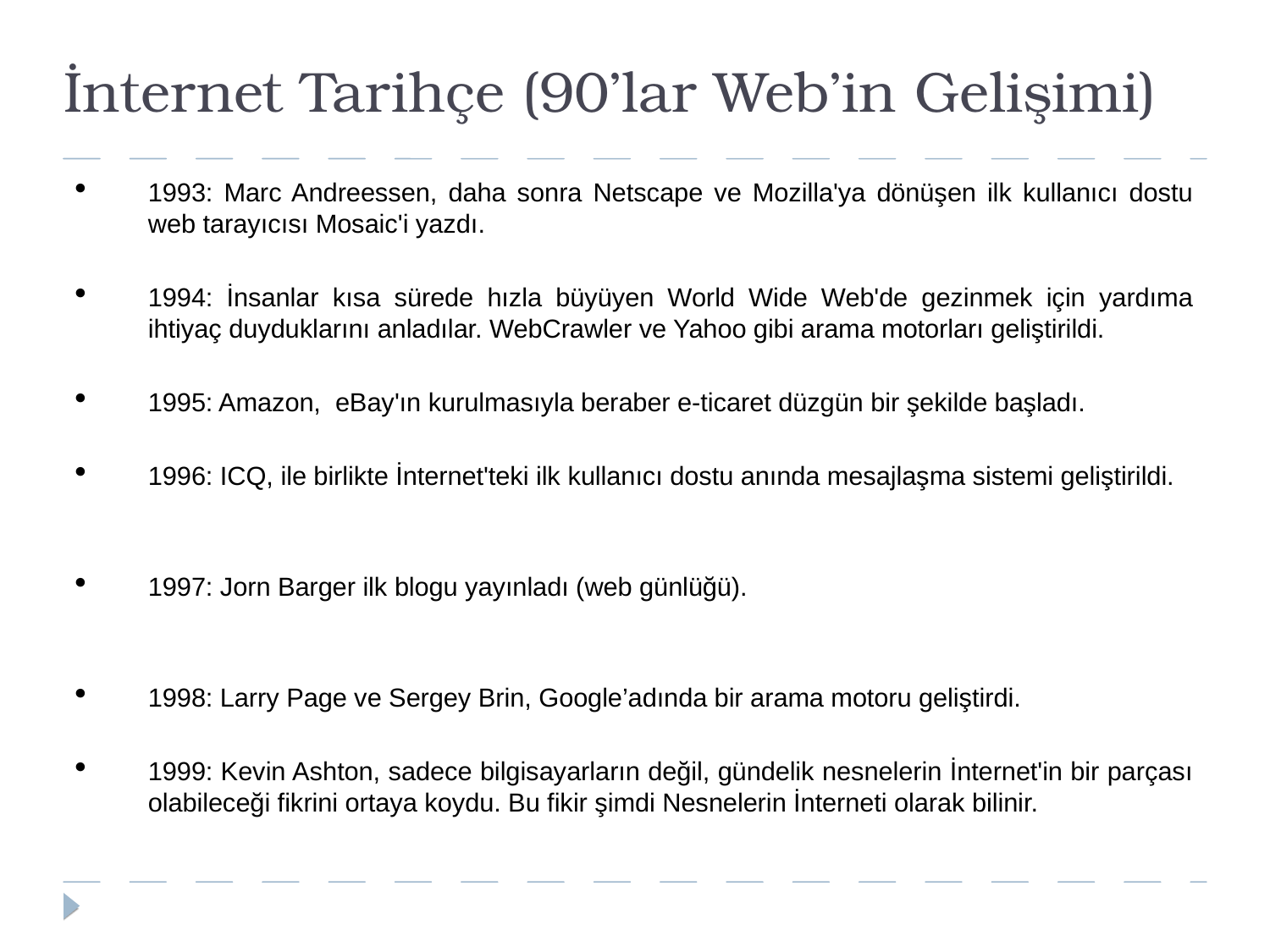

İnternet Tarihçe (90’lar Web’in Gelişimi)
1993: Marc Andreessen, daha sonra Netscape ve Mozilla'ya dönüşen ilk kullanıcı dostu web tarayıcısı Mosaic'i yazdı.

1994: İnsanlar kısa sürede hızla büyüyen World Wide Web'de gezinmek için yardıma ihtiyaç duyduklarını anladılar. WebCrawler ve Yahoo gibi arama motorları geliştirildi.

1995: Amazon,  eBay'ın kurulmasıyla beraber e-ticaret düzgün bir şekilde başladı.

1996: ICQ, ile birlikte İnternet'teki ilk kullanıcı dostu anında mesajlaşma sistemi geliştirildi.

1997: Jorn Barger ilk blogu yayınladı (web günlüğü).

1998: Larry Page ve Sergey Brin, Google’adında bir arama motoru geliştirdi.

1999: Kevin Ashton, sadece bilgisayarların değil, gündelik nesnelerin İnternet'in bir parçası olabileceği fikrini ortaya koydu. Bu fikir şimdi Nesnelerin İnterneti olarak bilinir.